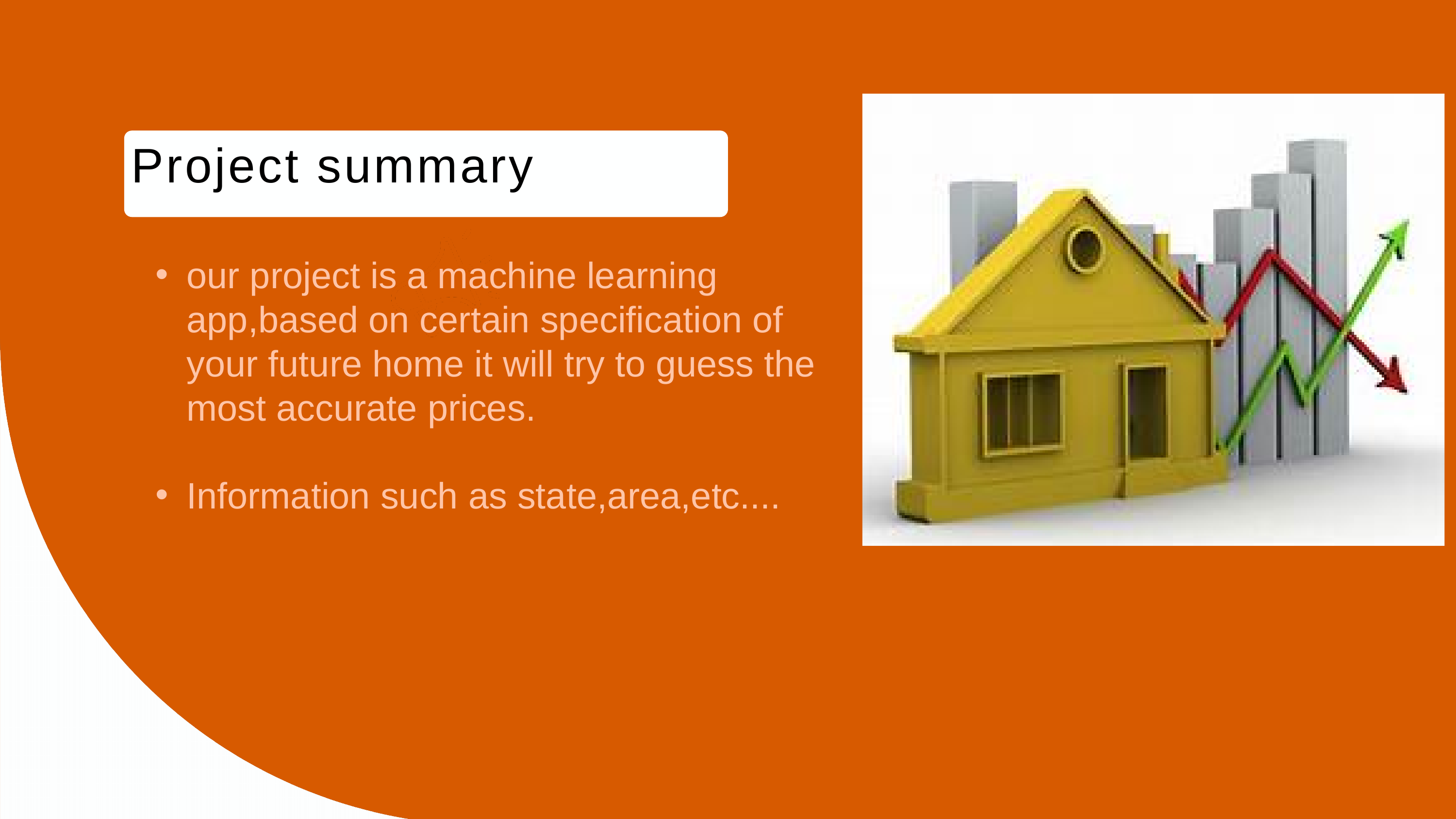

Project summary

our project is a machine learning app,based on certain specification of your future home it will try to guess the most accurate prices.

Information such as state,area,etc....